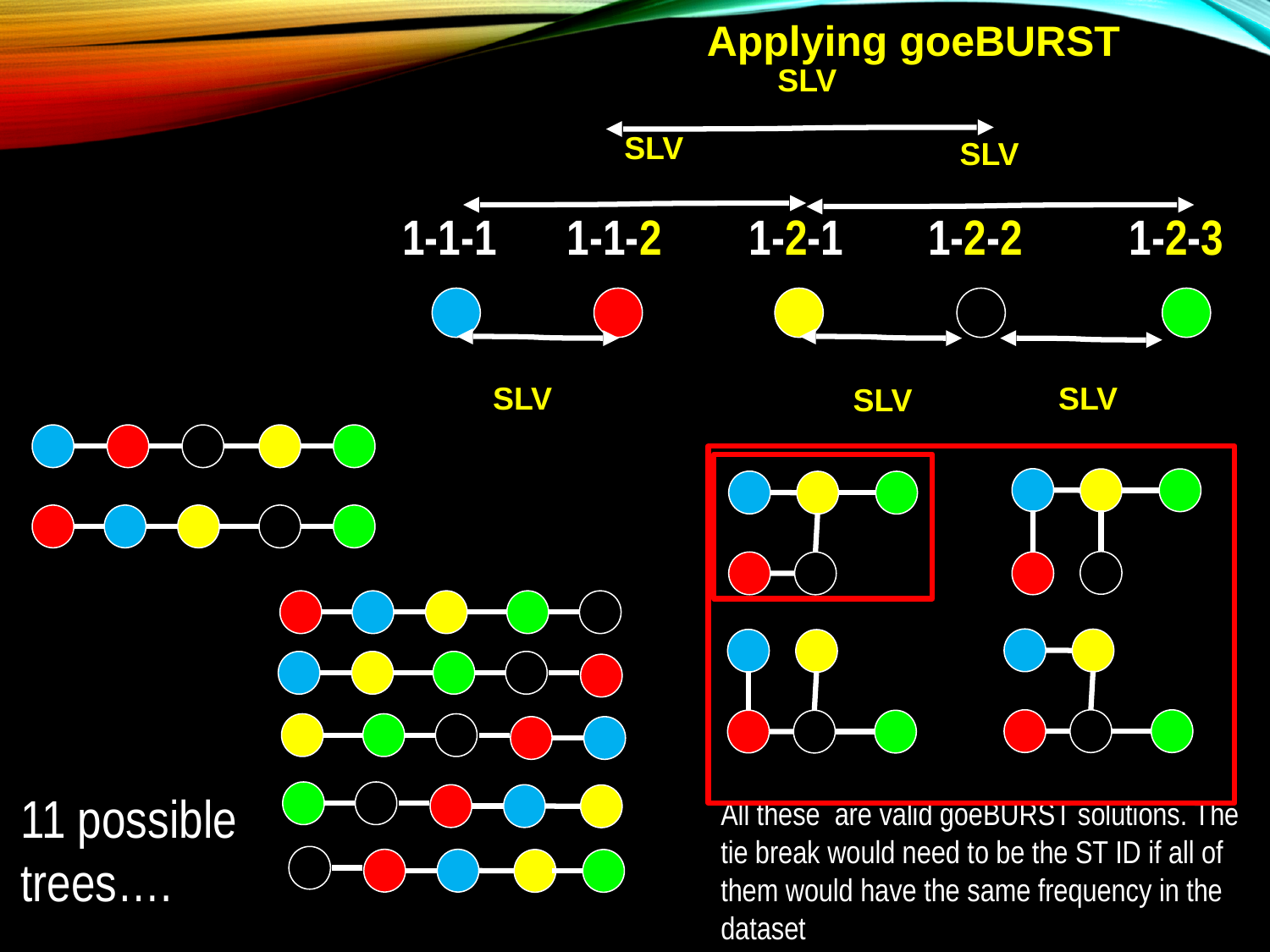

Applying goeBURST
SLV
SLV
SLV
SLV
SLV
SLV
1-1-1

1-1-2

1-2-1

1-2-2

1-2-3

11 possible trees….

All these  are valid goeBURST solutions. The tie break would need to be the ST ID if all of them would have the same frequency in the dataset